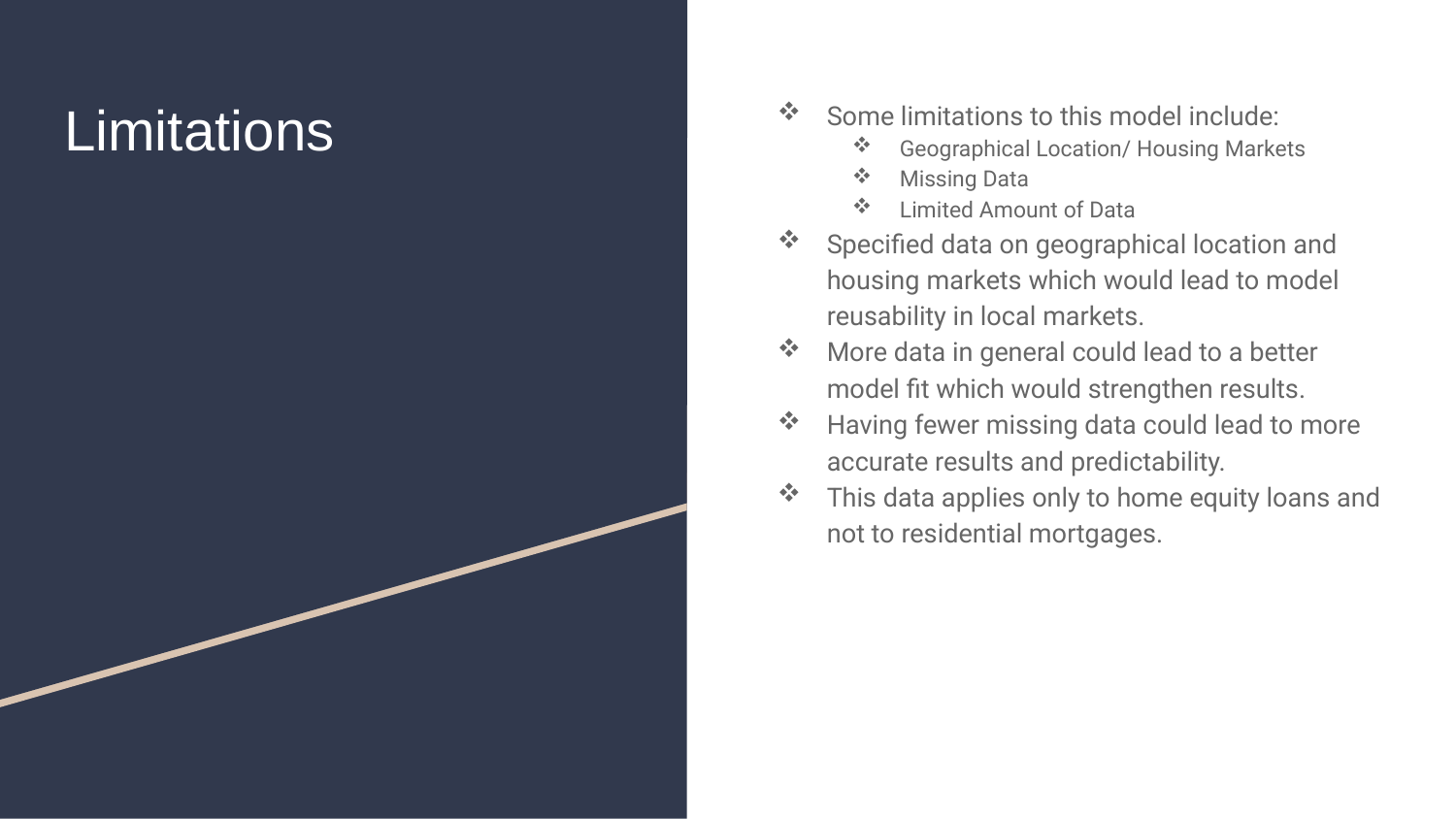

# Limitations
Some limitations to this model include:
Geographical Location/ Housing Markets
Missing Data
Limited Amount of Data
Specified data on geographical location and housing markets which would lead to model reusability in local markets.
More data in general could lead to a better model fit which would strengthen results.
Having fewer missing data could lead to more accurate results and predictability.
This data applies only to home equity loans and not to residential mortgages.